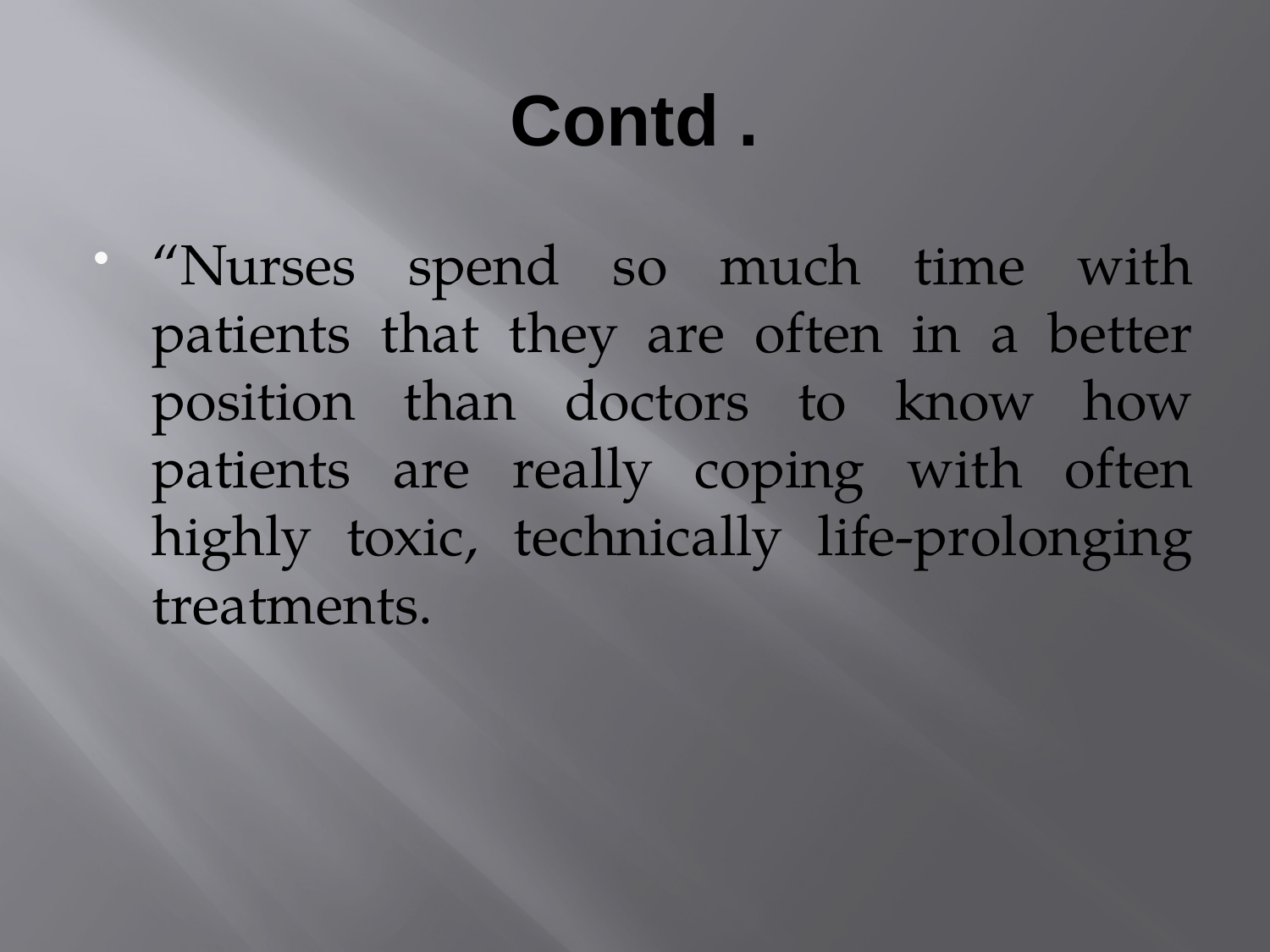

# Contd .
“Nurses spend so much time with patients that they are often in a better position than doctors to know how patients are really coping with often highly toxic, technically life-prolonging treatments.